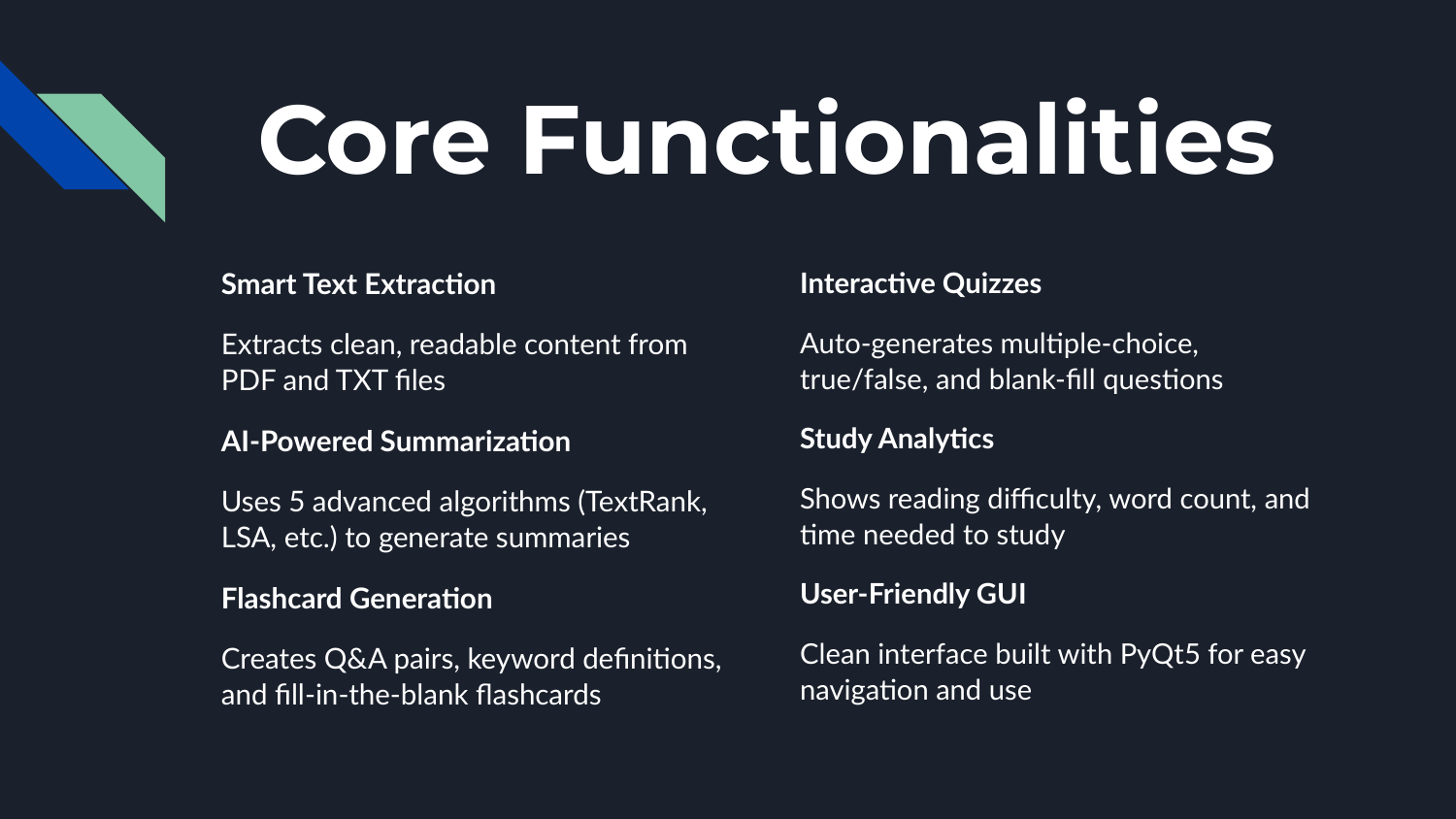

# Core Functionalities
Smart Text Extraction
Extracts clean, readable content from PDF and TXT files
AI-Powered Summarization
Uses 5 advanced algorithms (TextRank, LSA, etc.) to generate summaries
Flashcard Generation
Creates Q&A pairs, keyword definitions, and fill-in-the-blank flashcards

Interactive Quizzes
Auto-generates multiple-choice, true/false, and blank-fill questions
Study Analytics
Shows reading difficulty, word count, and time needed to study
User-Friendly GUI
Clean interface built with PyQt5 for easy navigation and use